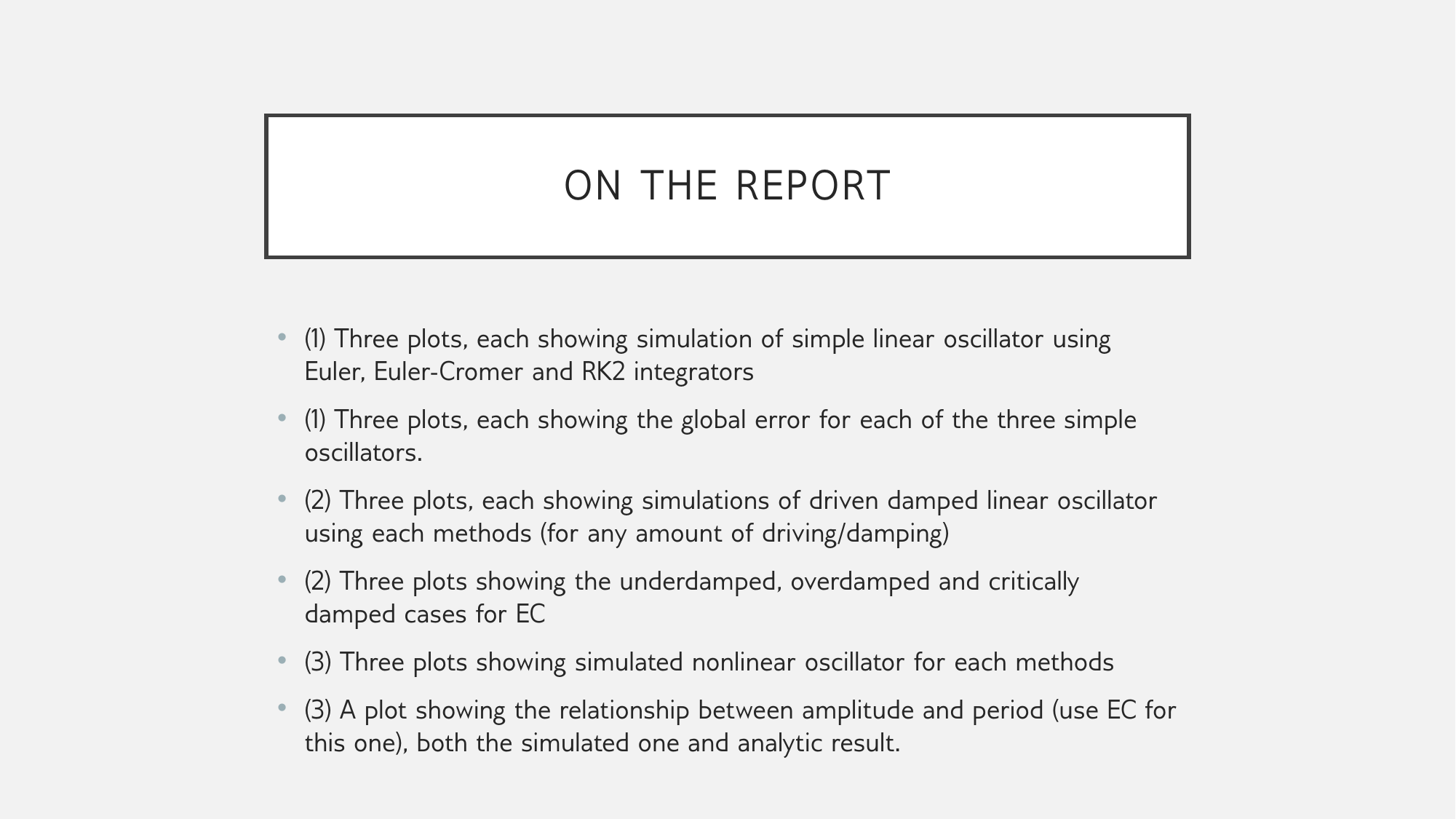

# On the report
(1) Three plots, each showing simulation of simple linear oscillator using Euler, Euler-Cromer and RK2 integrators
(1) Three plots, each showing the global error for each of the three simple oscillators.
(2) Three plots, each showing simulations of driven damped linear oscillator using each methods (for any amount of driving/damping)
(2) Three plots showing the underdamped, overdamped and critically damped cases for EC
(3) Three plots showing simulated nonlinear oscillator for each methods
(3) A plot showing the relationship between amplitude and period (use EC for this one), both the simulated one and analytic result.